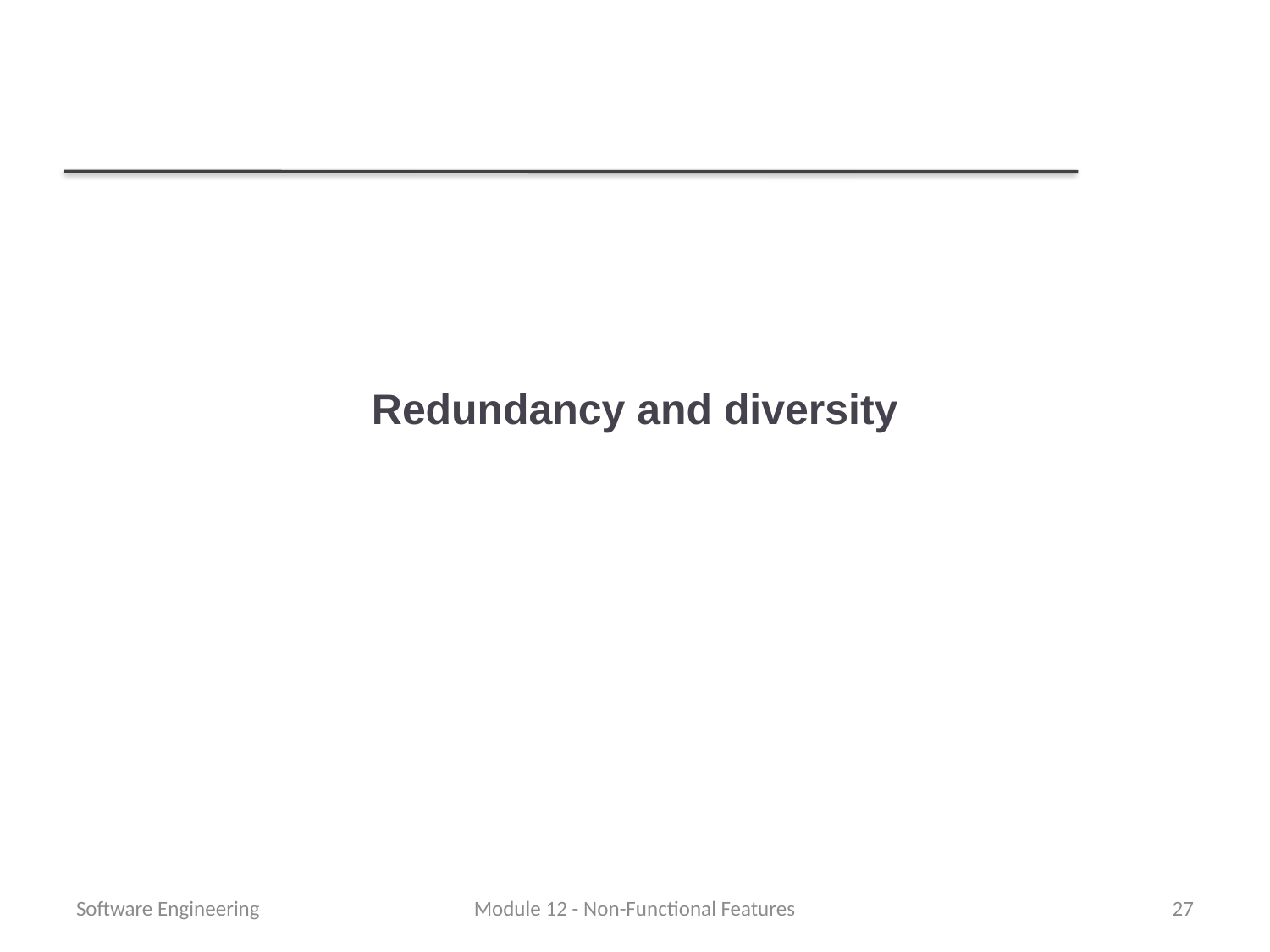

# Redundancy and diversity
Software Engineering
Module 12 - Non-Functional Features
27